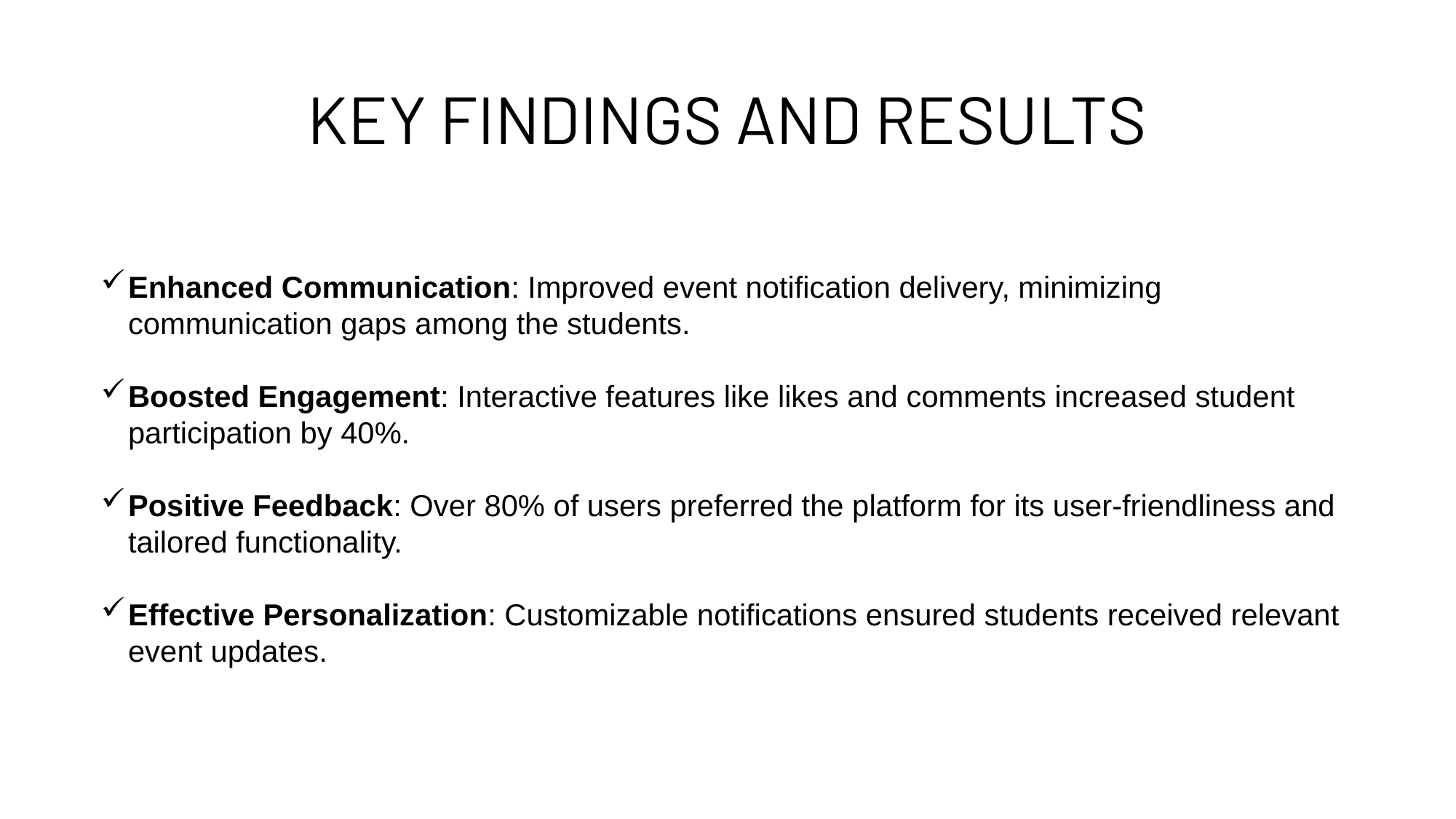

# KEY FINDINGS AND RESULTS
Enhanced Communication: Improved event notification delivery, minimizing communication gaps among the students.

Boosted Engagement: Interactive features like likes and comments increased student participation by 40%.

Positive Feedback: Over 80% of users preferred the platform for its user-friendliness and tailored functionality.

Effective Personalization: Customizable notifications ensured students received relevant event updates.